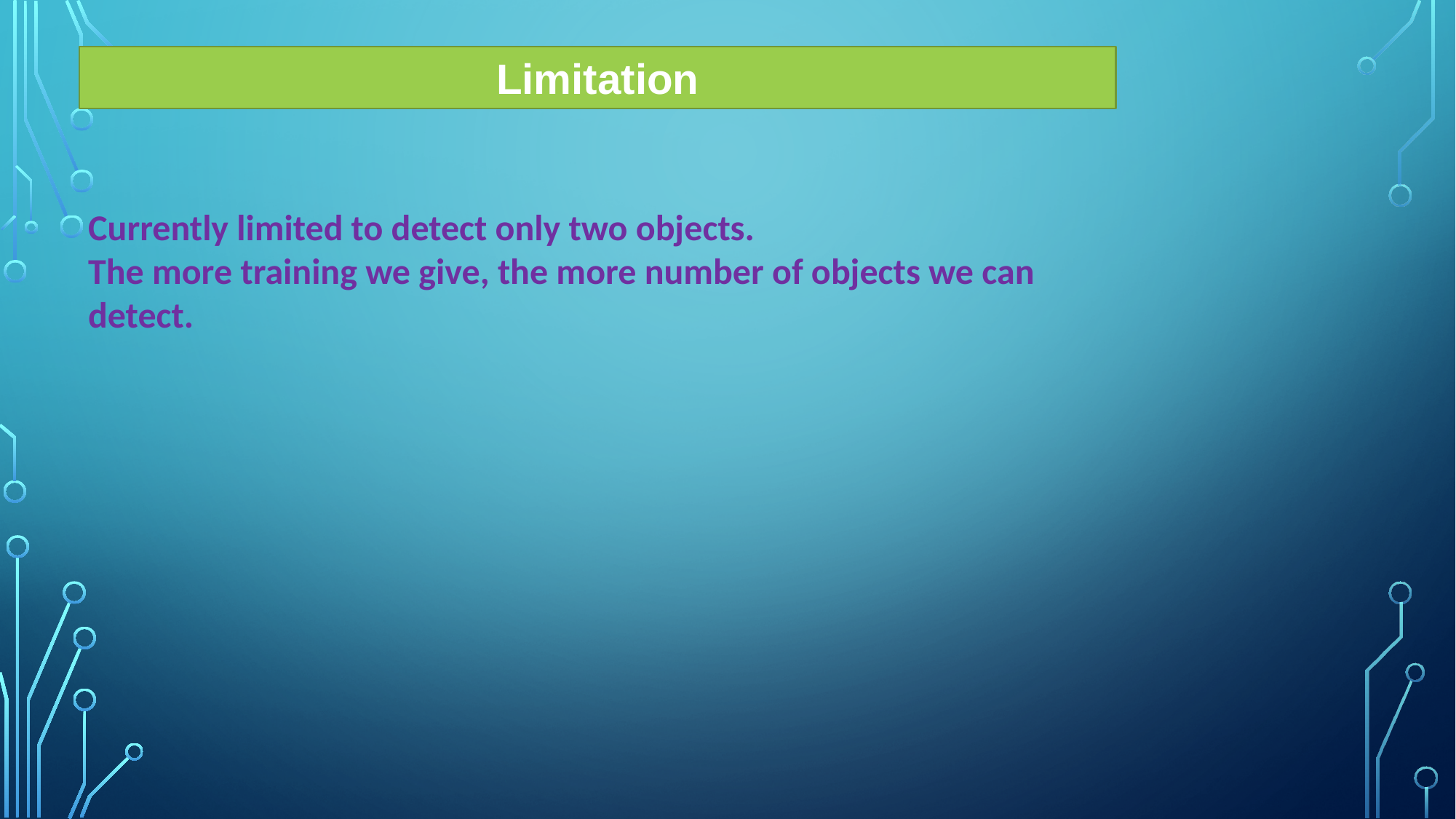

Limitation
Currently limited to detect only two objects.
The more training we give, the more number of objects we can detect.